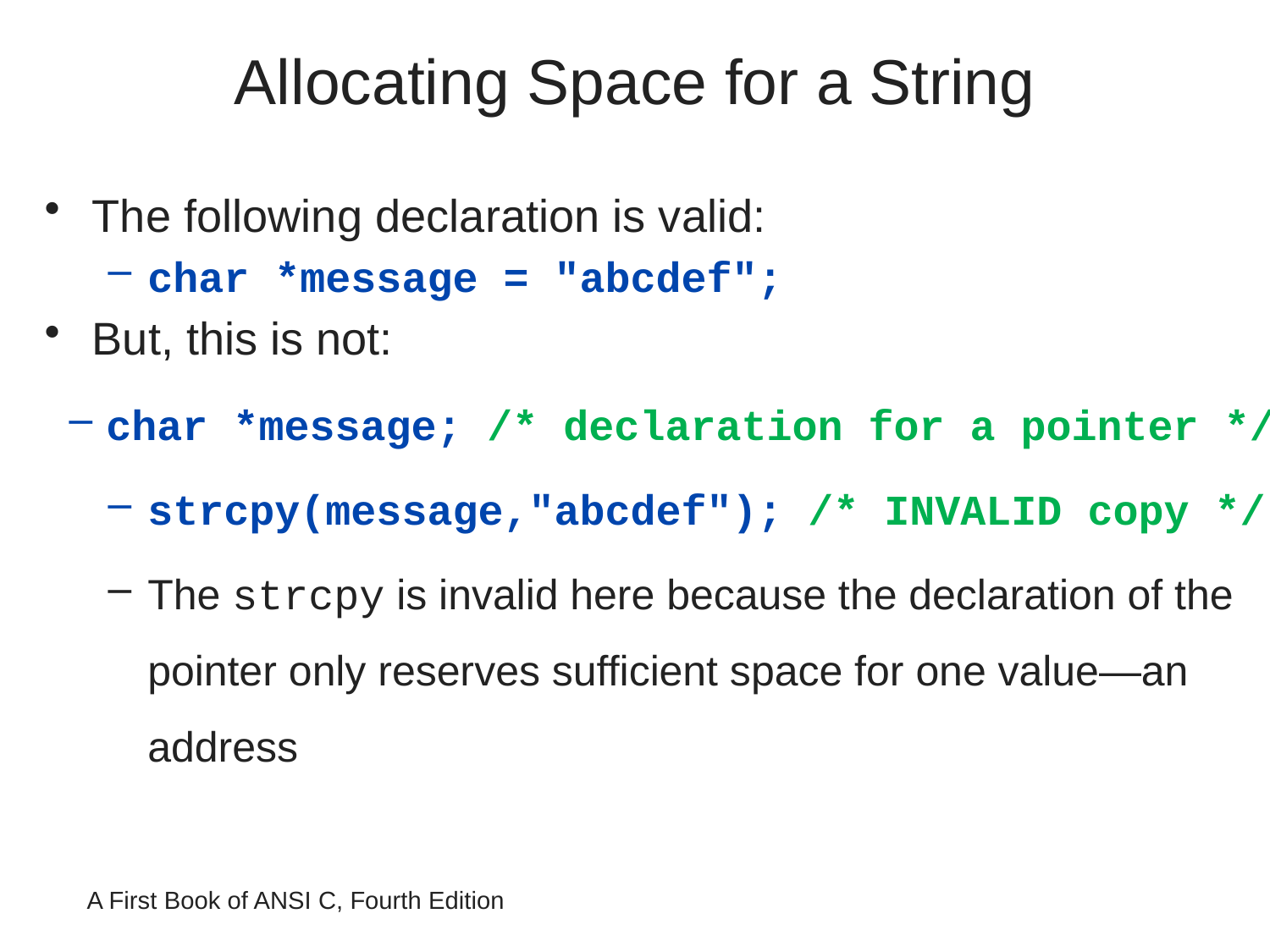

# Allocating Space for a String
The following declaration is valid:
char *message = "abcdef";
But, this is not:
char *message; /* declaration for a pointer */
strcpy(message,"abcdef"); /* INVALID copy */
The strcpy is invalid here because the declaration of the pointer only reserves sufficient space for one value—an address
A First Book of ANSI C, Fourth Edition
82